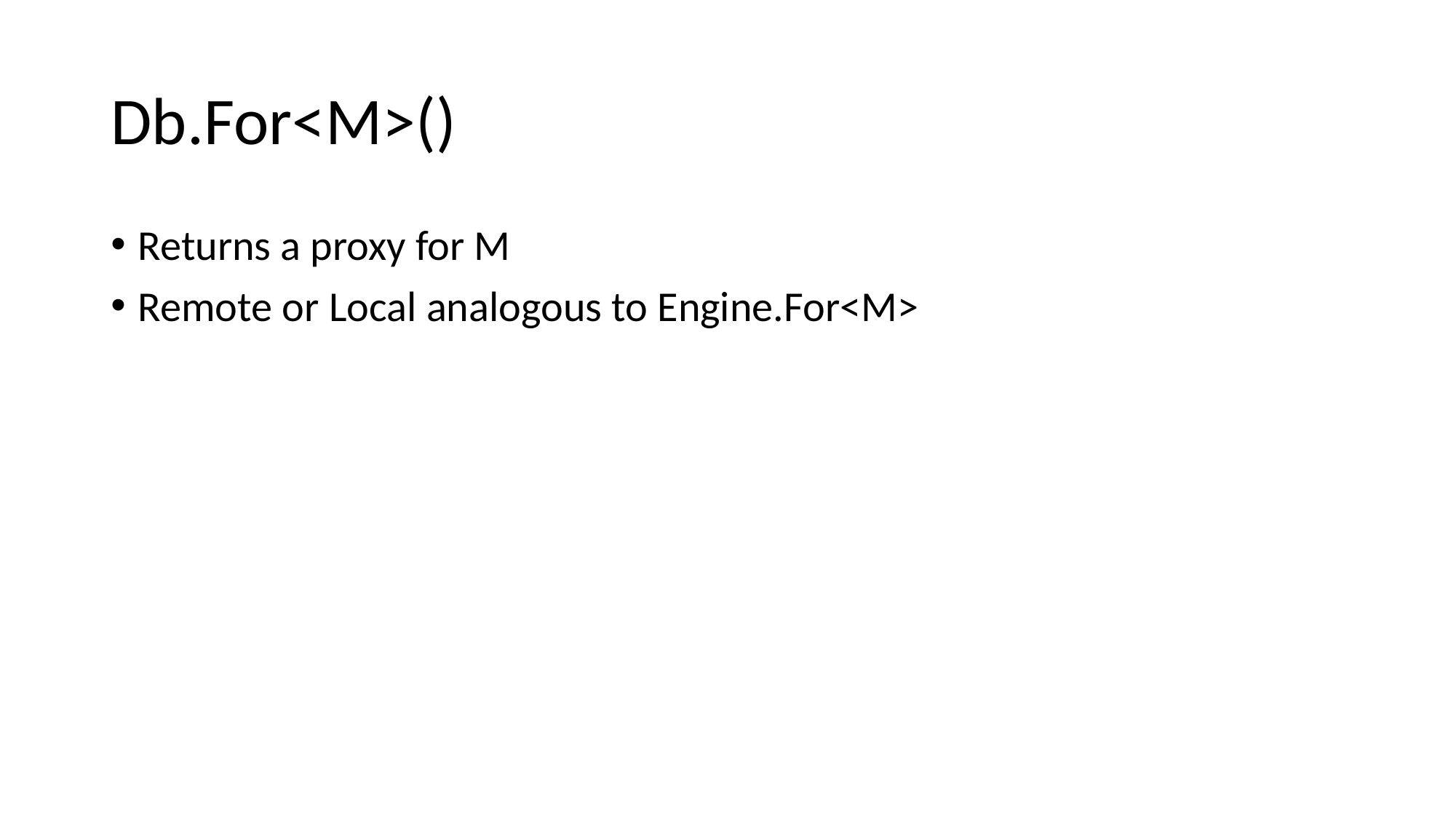

# Db.For<M>()
Returns a proxy for M
Remote or Local analogous to Engine.For<M>